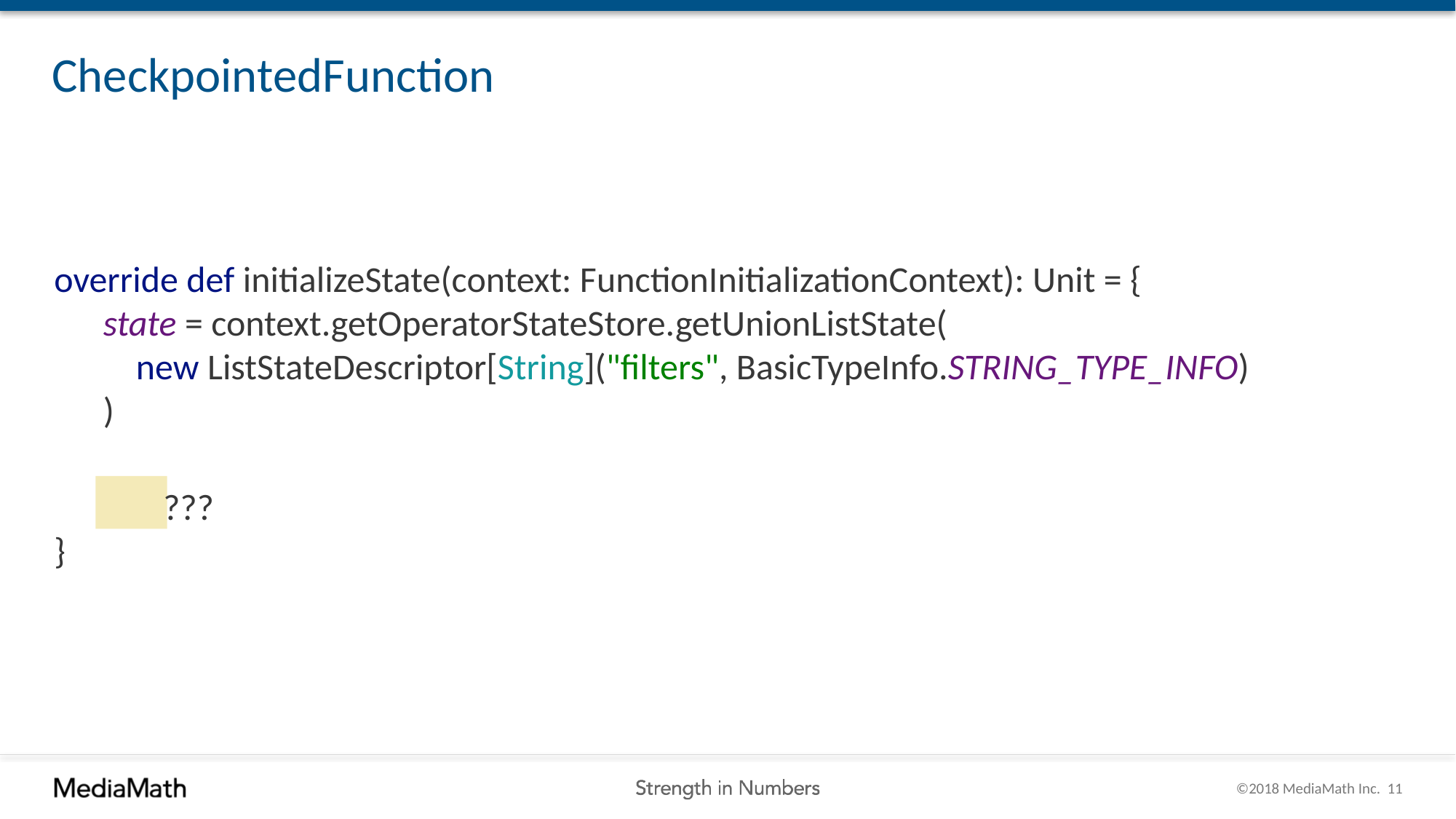

# CheckpointedFunction
override def initializeState(context: FunctionInitializationContext): Unit = {
      state = context.getOperatorStateStore.getUnionListState(
          new ListStateDescriptor[String]("filters", BasicTypeInfo.STRING_TYPE_INFO)
      )

	???
}